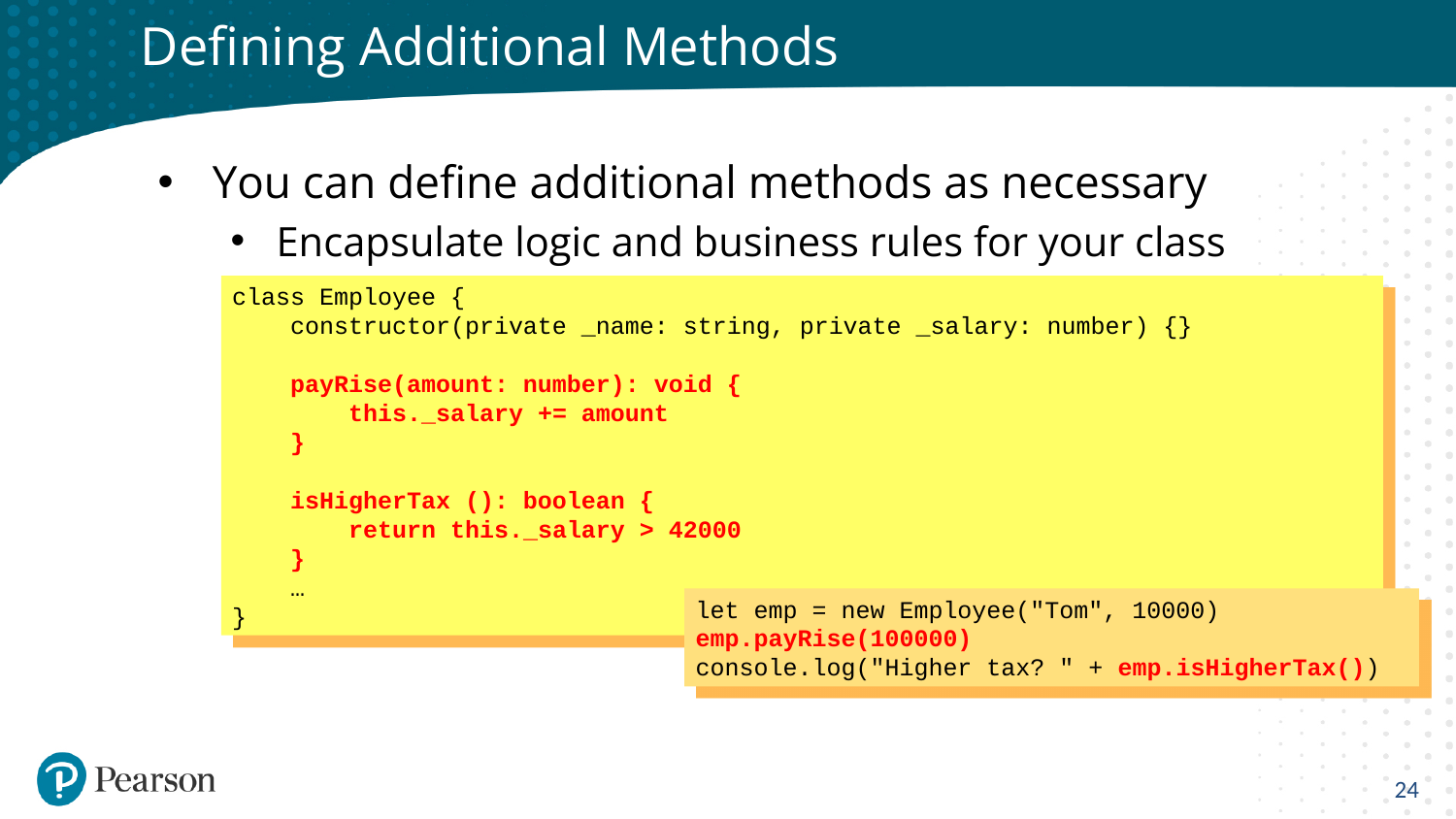

# Defining Additional Methods
You can define additional methods as necessary
Encapsulate logic and business rules for your class
class Employee {
    constructor(private _name: string, private _salary: number) {}

    payRise(amount: number): void {
        this._salary += amount
    }

    isHigherTax (): boolean {
        return this._salary > 42000
    }
    …
}
let emp = new Employee("Tom", 10000)
emp.payRise(100000)
console.log("Higher tax? " + emp.isHigherTax())
24